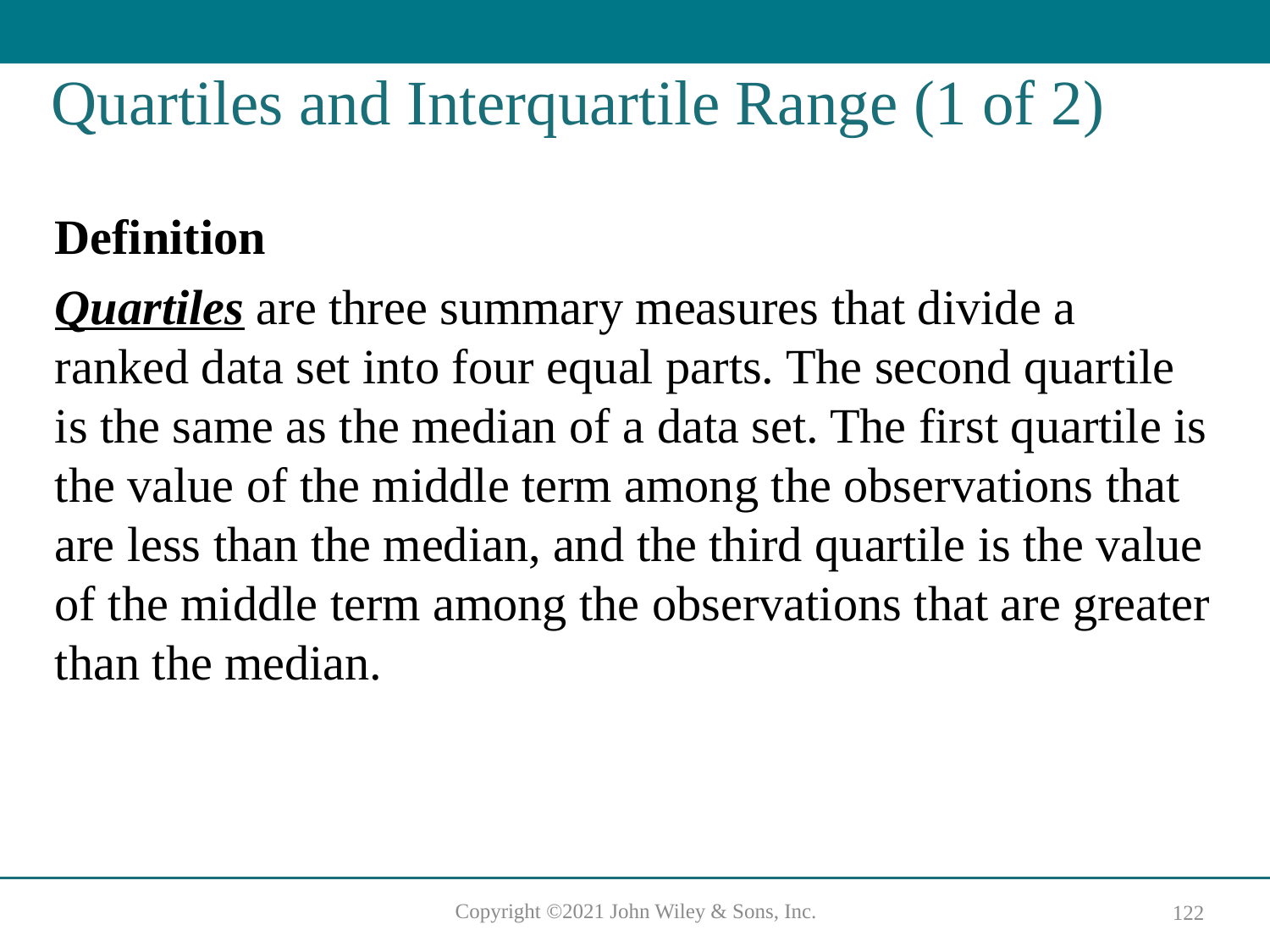

# Quartiles and Interquartile Range (1 of 2)
Definition
Quartiles are three summary measures that divide a ranked data set into four equal parts. The second quartile is the same as the median of a data set. The first quartile is the value of the middle term among the observations that are less than the median, and the third quartile is the value of the middle term among the observations that are greater than the median.